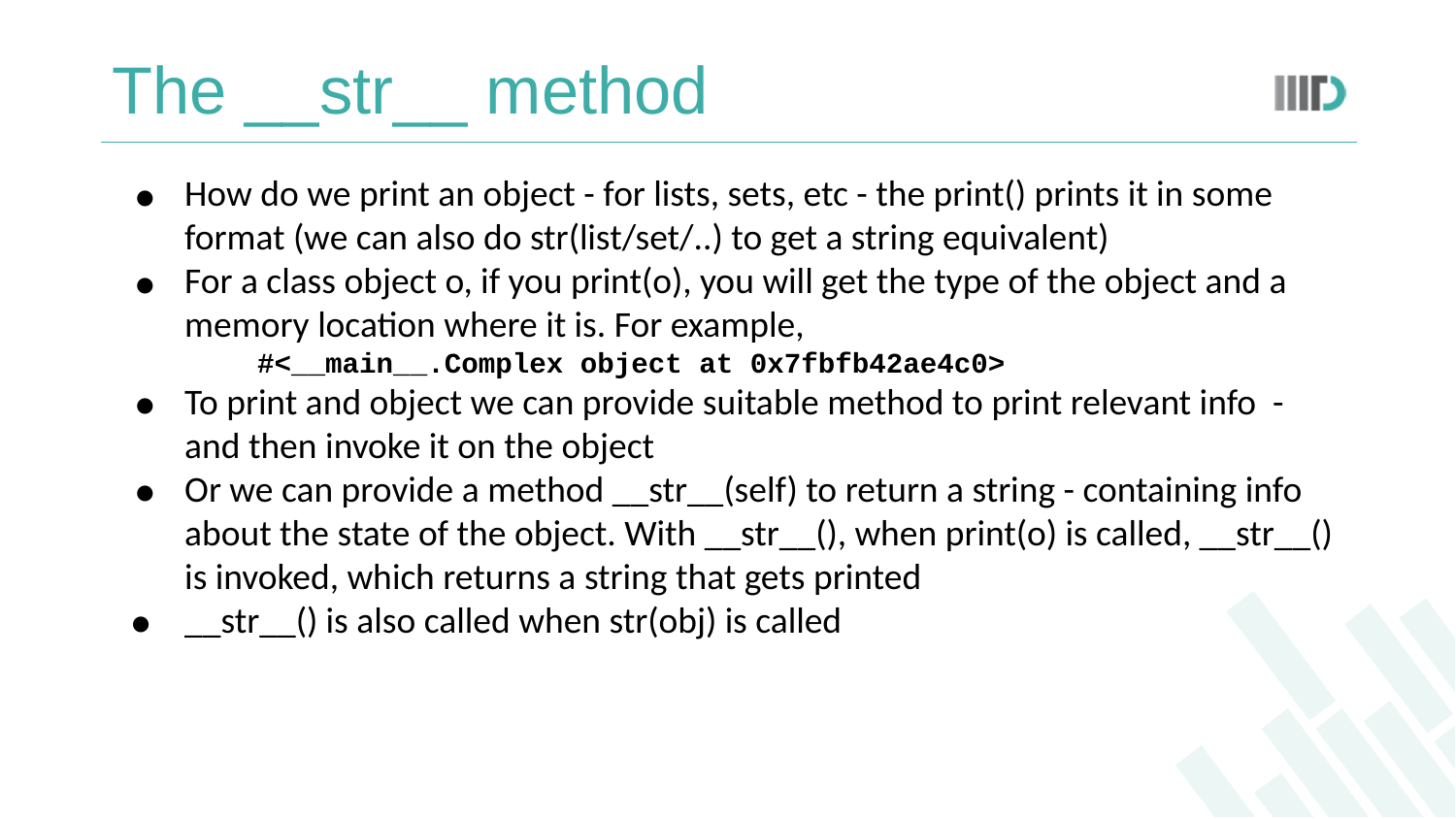

# The __str__ method
How do we print an object - for lists, sets, etc - the print() prints it in some format (we can also do str(list/set/..) to get a string equivalent)
For a class object o, if you print(o), you will get the type of the object and a memory location where it is. For example,
#<__main__.Complex object at 0x7fbfb42ae4c0>
To print and object we can provide suitable method to print relevant info  - and then invoke it on the object
Or we can provide a method __str__(self) to return a string - containing info about the state of the object. With __str__(), when print(o) is called, __str__() is invoked, which returns a string that gets printed
__str__() is also called when str(obj) is called